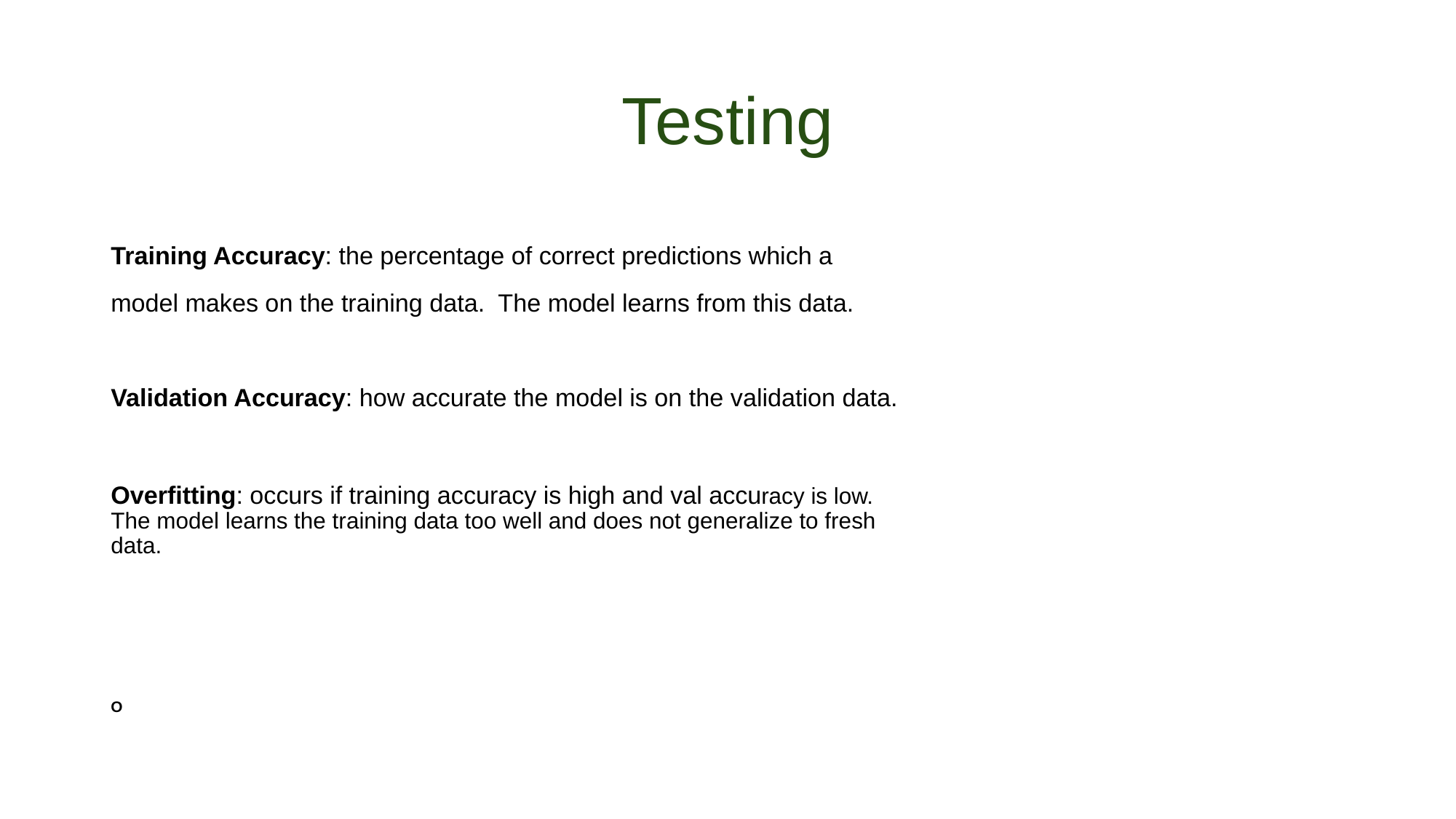

# Testing

Training Accuracy: the percentage of correct predictions which a

model makes on the training data.  The model learns from this data.

Validation Accuracy: how accurate the model is on the validation data.

Overfitting: occurs if training accuracy is high and val accuracy is low.
The model learns the training data too well and does not generalize to fresh
data.

O